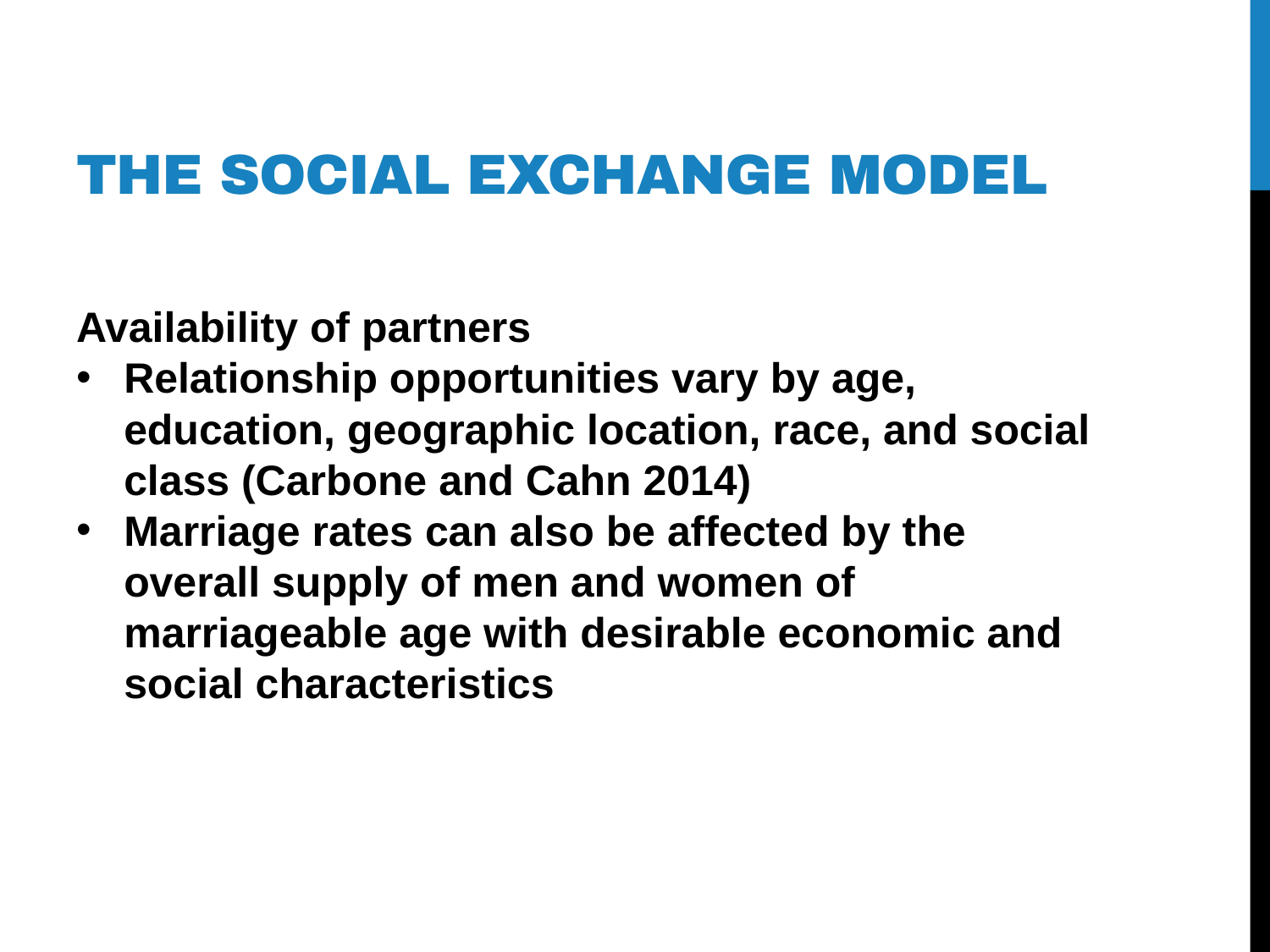

# The social exchange model

Availability of partners
Relationship opportunities vary by age, education, geographic location, race, and social class (Carbone and Cahn 2014)
Marriage rates can also be affected by the overall supply of men and women of marriageable age with desirable economic and social characteristics